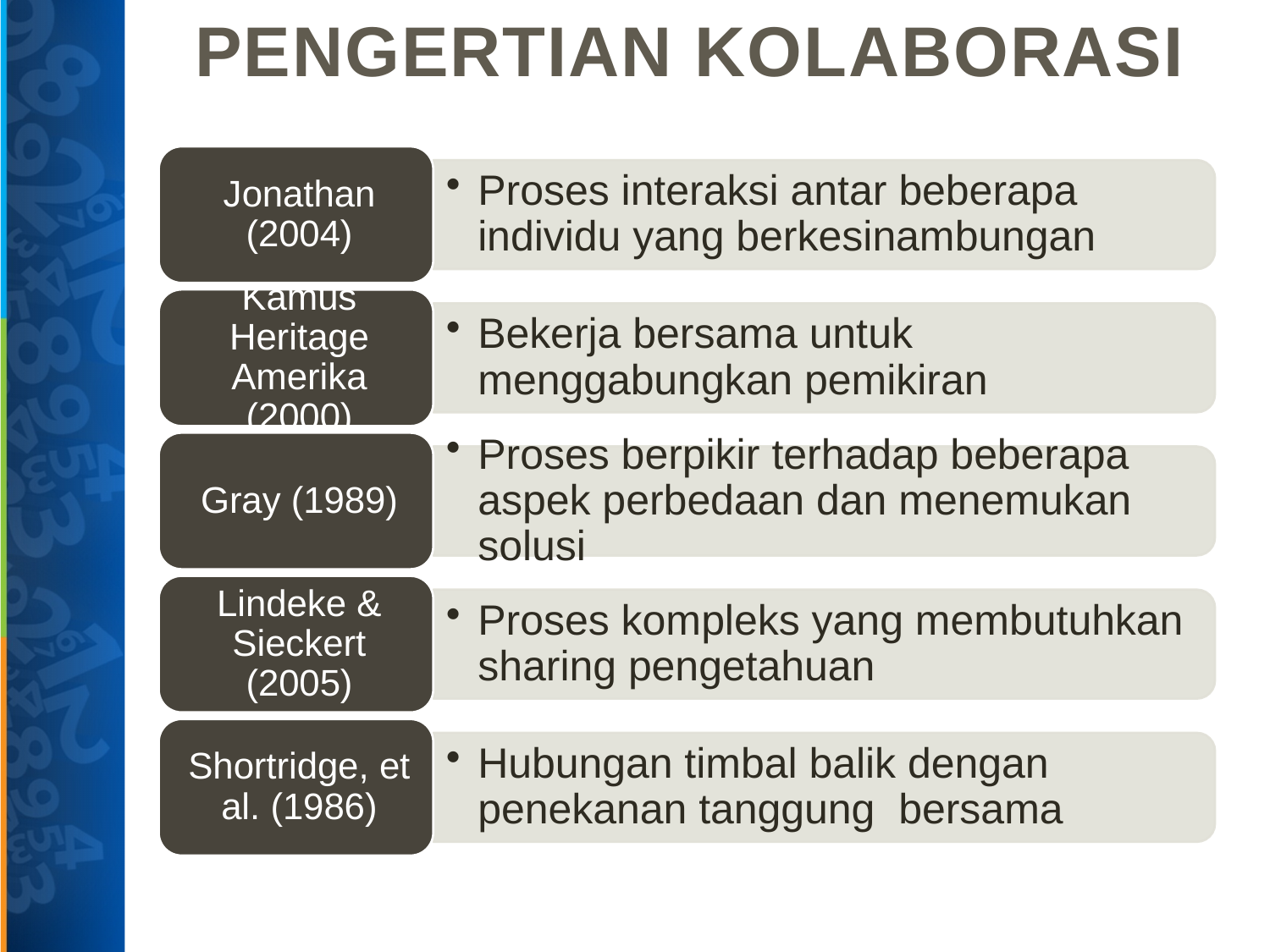

# Pengertian Kolaborasi
Proses interaksi antar beberapa individu yang berkesinambungan
Jonathan (2004)
Bekerja bersama untuk menggabungkan pemikiran
Kamus Heritage Amerika (2000)
Proses berpikir terhadap beberapa aspek perbedaan dan menemukan solusi
Gray (1989)
Proses kompleks yang membutuhkan sharing pengetahuan
Lindeke & Sieckert (2005)
Hubungan timbal balik dengan penekanan tanggung  bersama
Shortridge, et al. (1986)